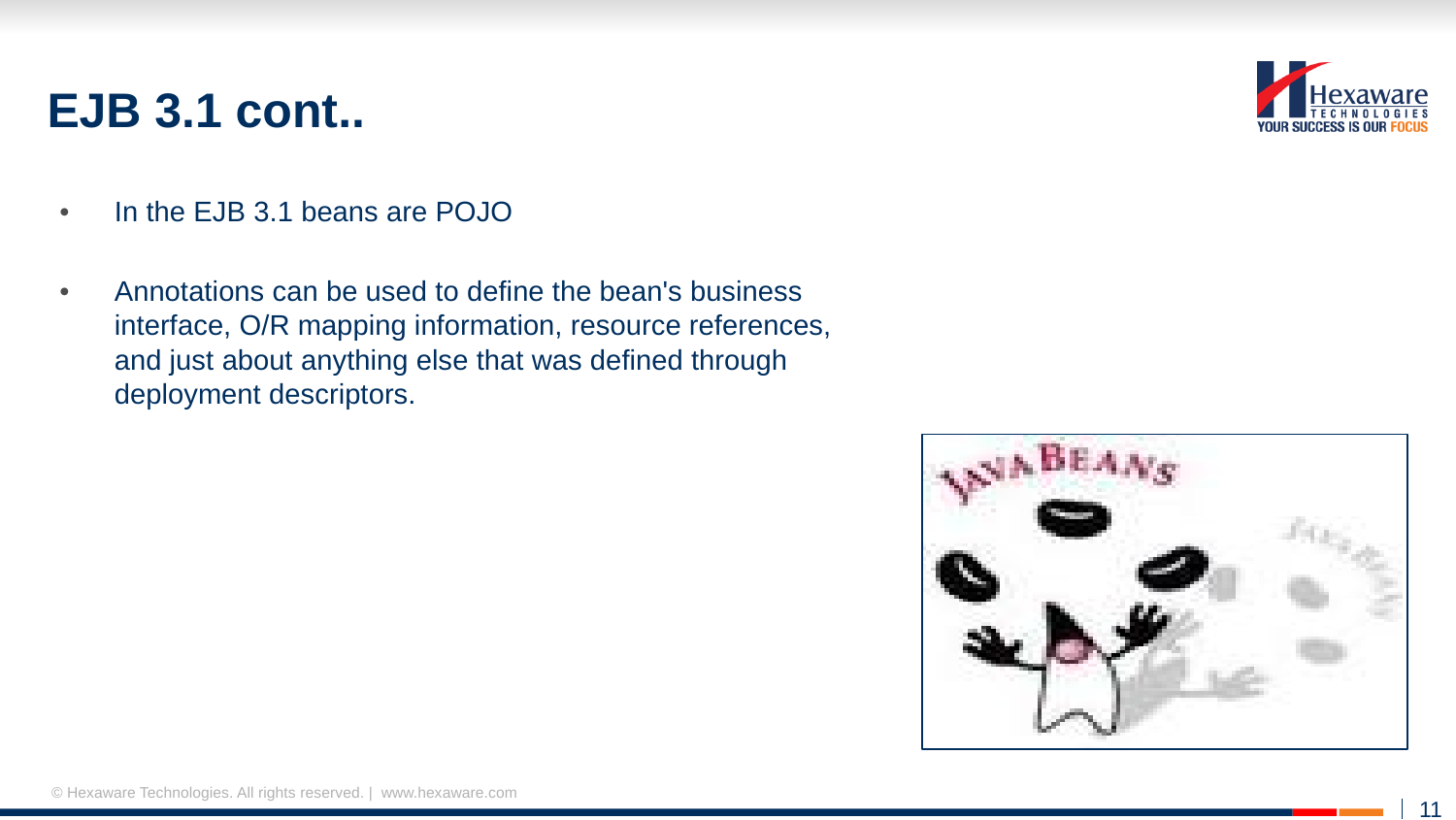

# EJB 3.1 cont..
In the EJB 3.1 beans are POJO

Annotations can be used to define the bean's business interface, O/R mapping information, resource references, and just about anything else that was defined through deployment descriptors.